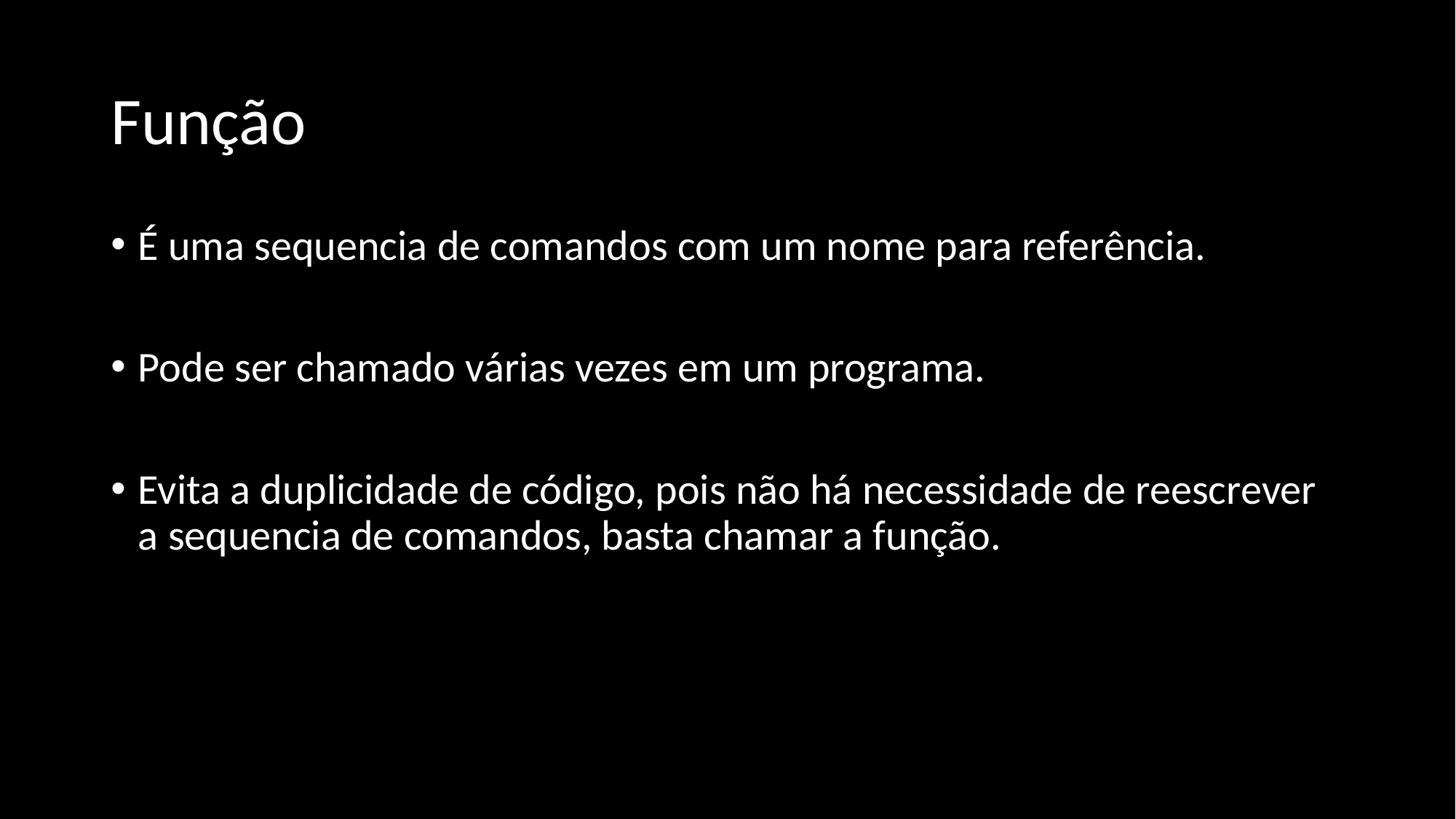

# Função
É uma sequencia de comandos com um nome para referência.

Pode ser chamado várias vezes em um programa.

Evita a duplicidade de código, pois não há necessidade de reescrever a sequencia de comandos, basta chamar a função.